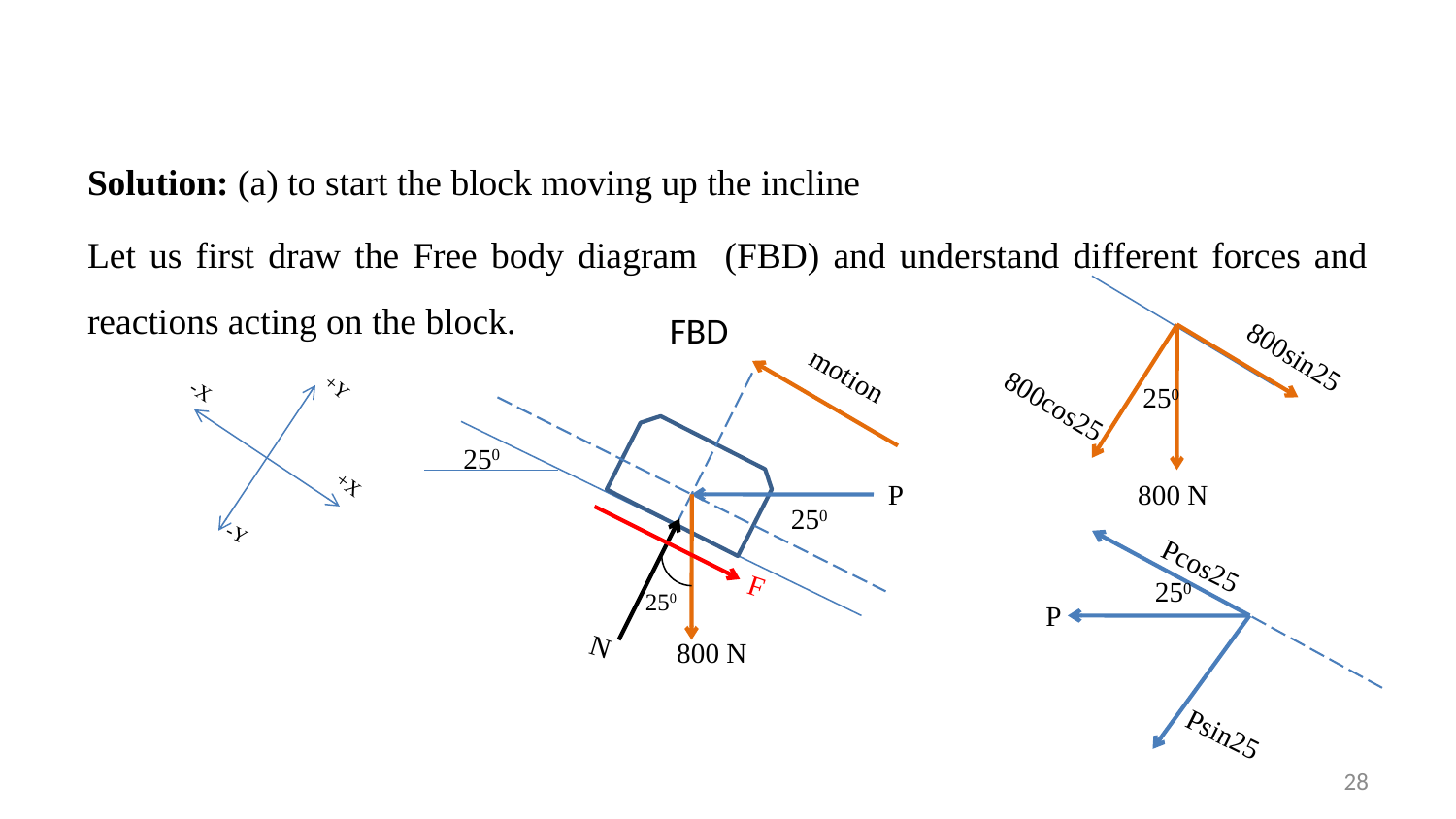

Solution: (a) to start the block moving up the incline
Let us first draw the Free body diagram  (FBD) and understand different forces and reactions acting on the block.
FBD
800sin25
motion
250
+Y
-X
800cos25
250

P
 800 N
+X
250
-Y

Pcos25
F
250
250
P
N
 800 N
Psin25
28